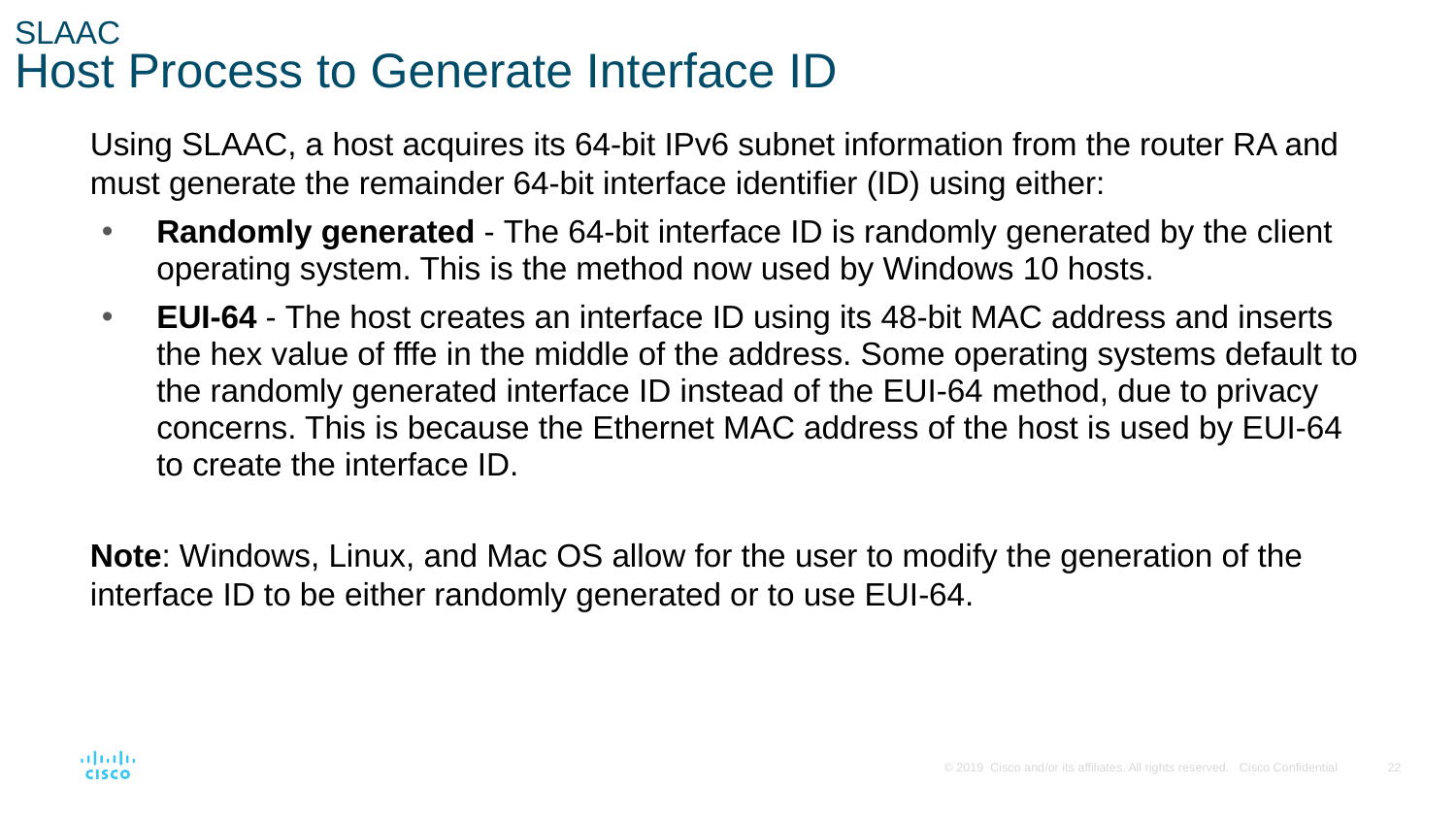

# SLAAC Host Process to Generate Interface ID
Using SLAAC, a host acquires its 64-bit IPv6 subnet information from the router RA and must generate the remainder 64-bit interface identifier (ID) using either:
Randomly generated - The 64-bit interface ID is randomly generated by the client operating system. This is the method now used by Windows 10 hosts.
EUI-64 - The host creates an interface ID using its 48-bit MAC address and inserts the hex value of fffe in the middle of the address. Some operating systems default to the randomly generated interface ID instead of the EUI-64 method, due to privacy concerns. This is because the Ethernet MAC address of the host is used by EUI-64 to create the interface ID.

Note: Windows, Linux, and Mac OS allow for the user to modify the generation of the interface ID to be either randomly generated or to use EUI-64.